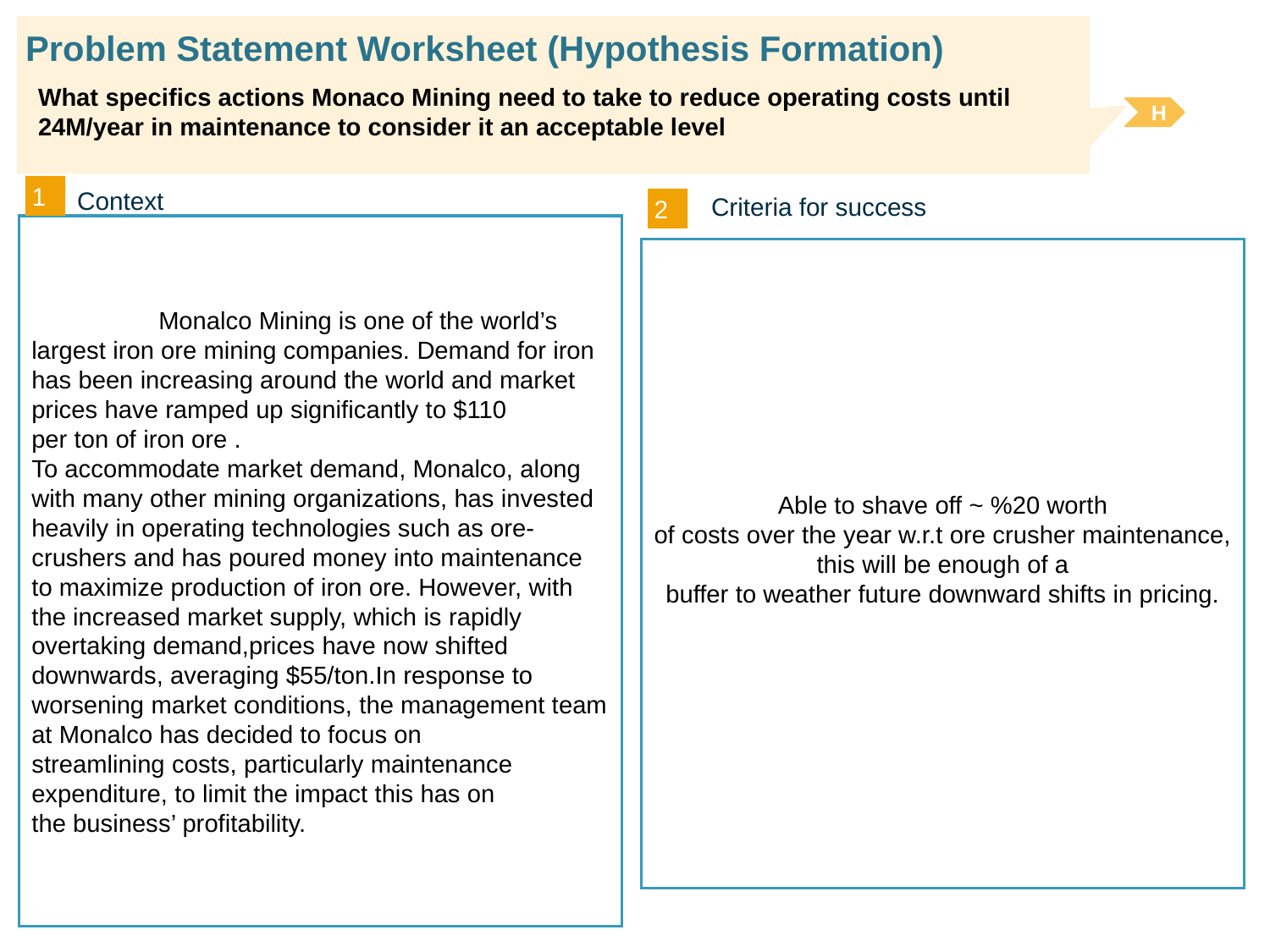

Problem Statement Worksheet (Hypothesis Formation)
What specifics actions Monaco Mining need to take to reduce operating costs until
24M/year in maintenance to consider it an acceptable level
H

1
Context
2
Criteria for success
	Monalco Mining is one of the world’s largest iron ore mining companies. Demand for iron has been increasing around the world and market prices have ramped up significantly to $110
per ton of iron ore .
To accommodate market demand, Monalco, along with many other mining organizations, has invested heavily in operating technologies such as ore-crushers and has poured money into maintenance to maximize production of iron ore. However, with the increased market supply, which is rapidly overtaking demand,prices have now shifted downwards, averaging $55/ton.In response to worsening market conditions, the management team at Monalco has decided to focus on
streamlining costs, particularly maintenance expenditure, to limit the impact this has on
the business’ profitability.
Able to shave off ~ %20 worth
of costs over the year w.r.t ore crusher maintenance, this will be enough of a
buffer to weather future downward shifts in pricing.